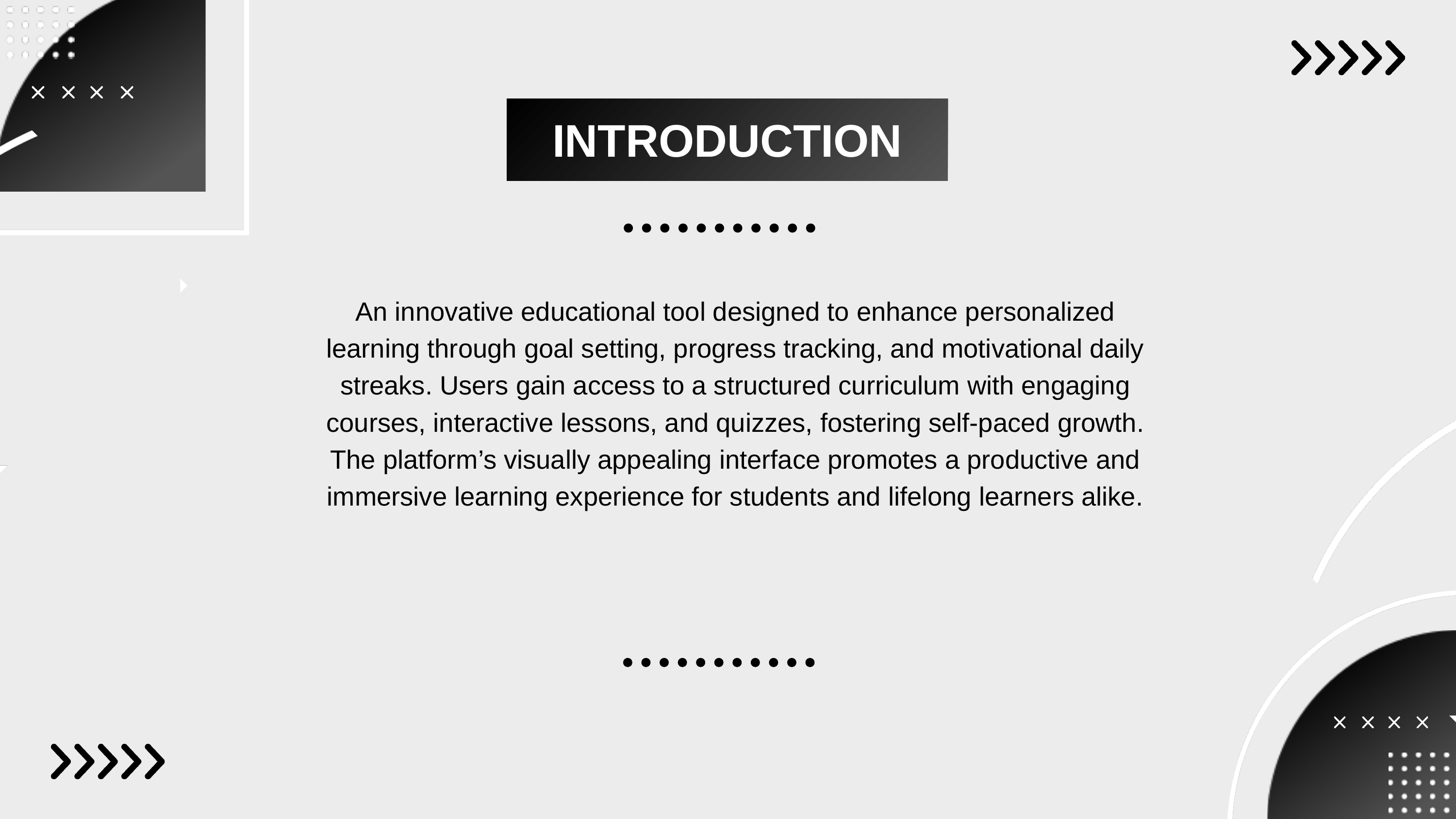

INTRODUCTION

An innovative educational tool designed to enhance personalized learning through goal setting, progress tracking, and motivational daily streaks. Users gain access to a structured curriculum with engaging courses, interactive lessons, and quizzes, fostering self-paced growth. The platform’s visually appealing interface promotes a productive and immersive learning experience for students and lifelong learners alike.